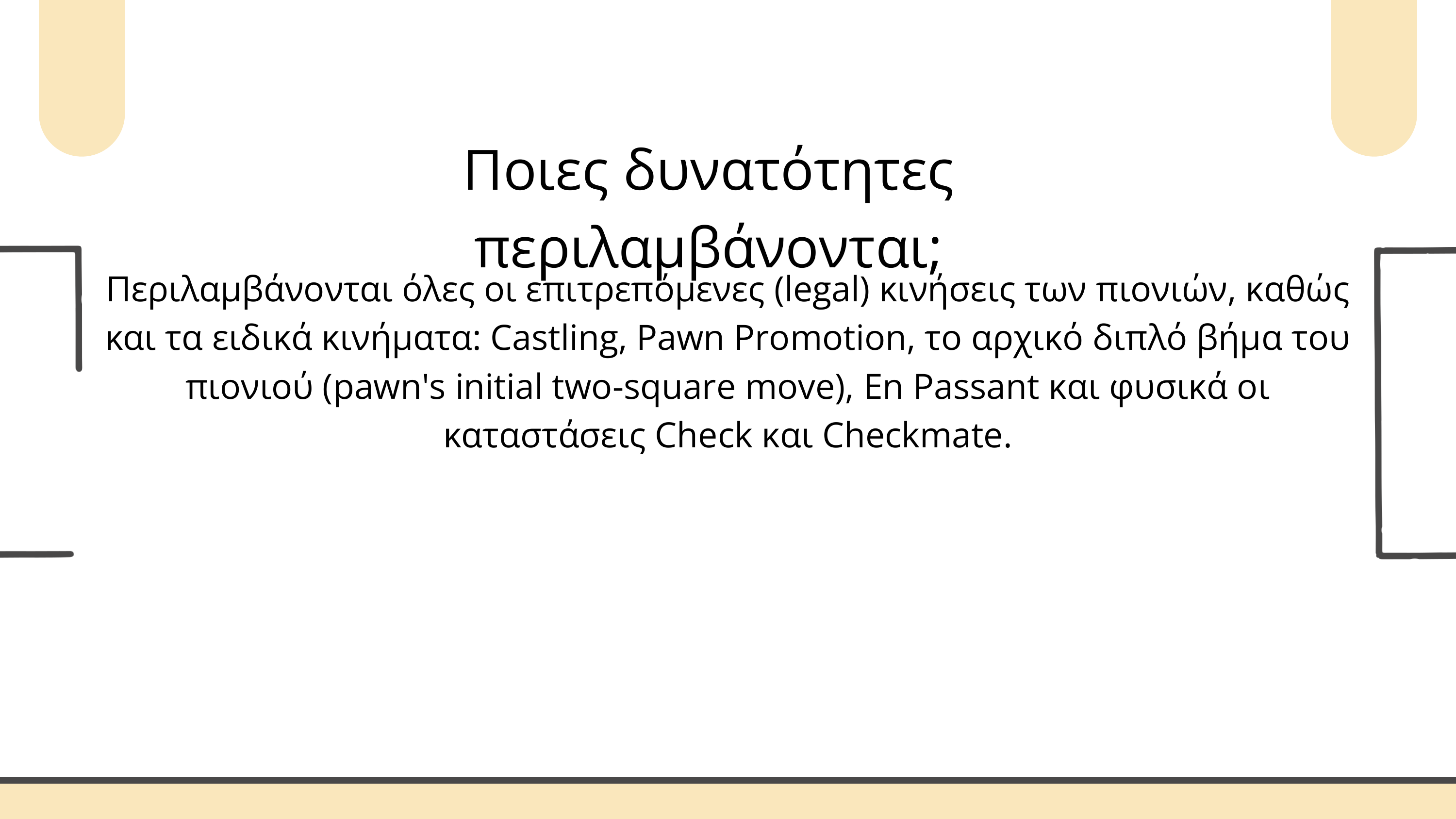

Ποιες δυνατότητες περιλαμβάνονται;

Περιλαμβάνονται όλες οι επιτρεπόμενες (legal) κινήσεις των πιονιών, καθώς και τα ειδικά κινήματα: Castling, Pawn Promotion, το αρχικό διπλό βήμα του πιονιού (pawn's initial two-square move), En Passant και φυσικά οι καταστάσεις Check και Checkmate.